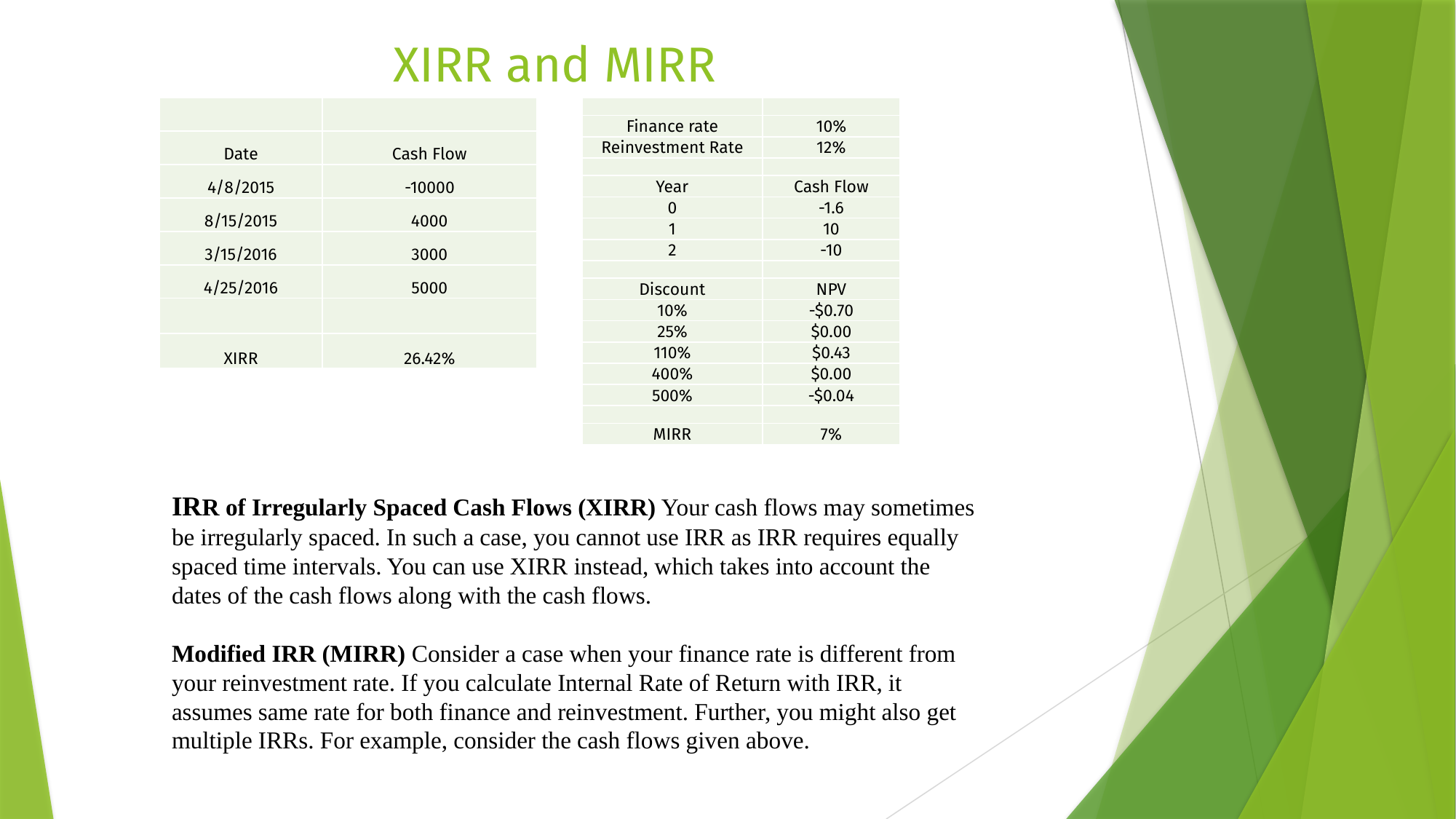

# XIRR and MIRR
|  |  |
| --- | --- |
| Date | Cash Flow |
| 4/8/2015 | -10000 |
| 8/15/2015 | 4000 |
| 3/15/2016 | 3000 |
| 4/25/2016 | 5000 |
|  |  |
| XIRR | 26.42% |
|  |  |
| --- | --- |
| Finance rate | 10% |
| Reinvestment Rate | 12% |
|  |  |
| Year | Cash Flow |
| 0 | -1.6 |
| 1 | 10 |
| 2 | -10 |
|  |  |
| Discount | NPV |
| 10% | -$0.70 |
| 25% | $0.00 |
| 110% | $0.43 |
| 400% | $0.00 |
| 500% | -$0.04 |
|  |  |
| MIRR | 7% |
IRR of Irregularly Spaced Cash Flows (XIRR) Your cash flows may sometimes be irregularly spaced. In such a case, you cannot use IRR as IRR requires equally spaced time intervals. You can use XIRR instead, which takes into account the dates of the cash flows along with the cash flows.

Modified IRR (MIRR) Consider a case when your finance rate is different from your reinvestment rate. If you calculate Internal Rate of Return with IRR, it assumes same rate for both finance and reinvestment. Further, you might also get multiple IRRs. For example, consider the cash flows given above.